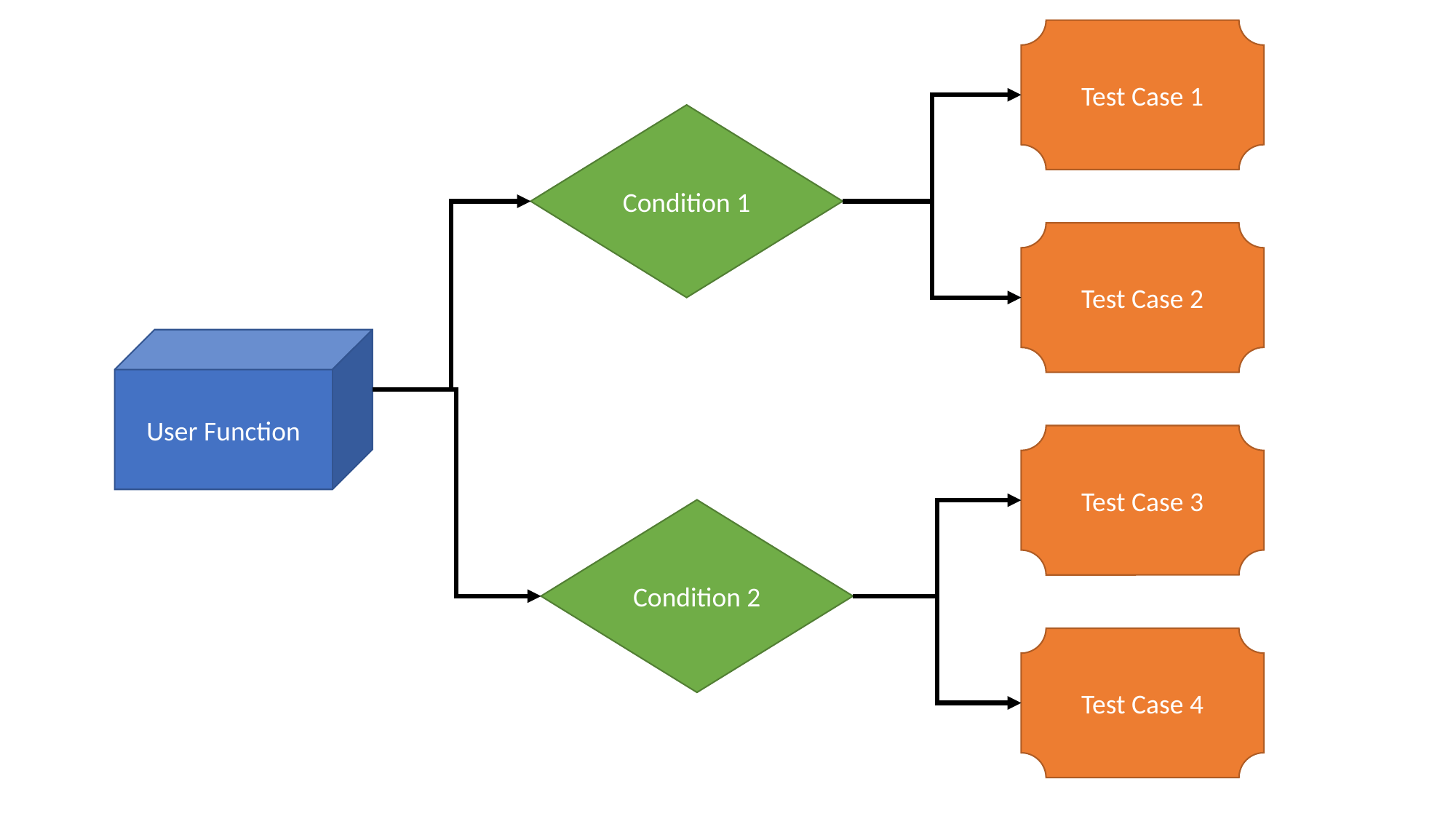

Test Case 1
Condition 1
Test Case 2
User Function
Test Case 3
Condition 2
Test Case 4